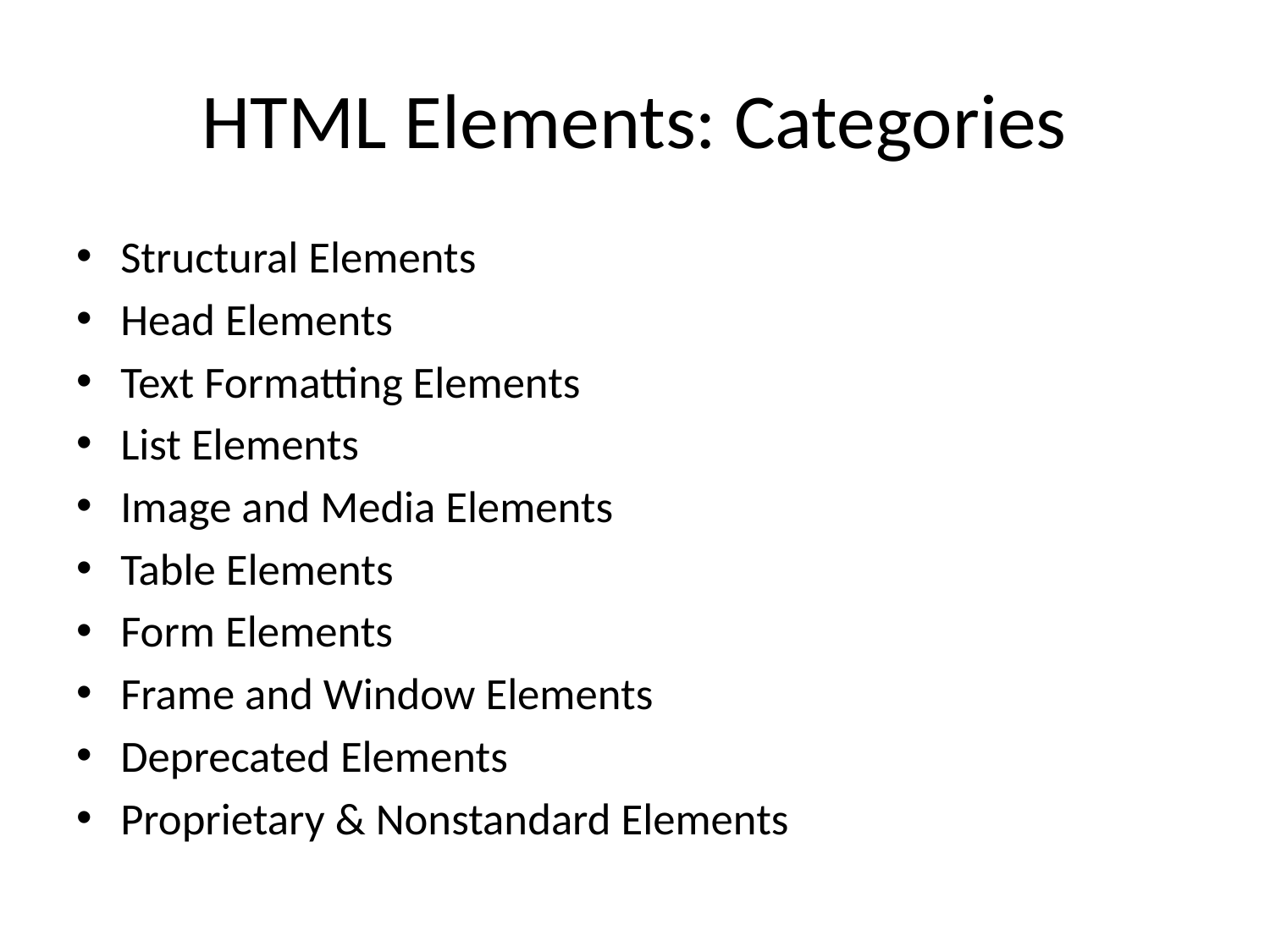

# HTML Elements: Categories
Structural Elements
Head Elements
Text Formatting Elements
List Elements
Image and Media Elements
Table Elements
Form Elements
Frame and Window Elements
Deprecated Elements
Proprietary & Nonstandard Elements